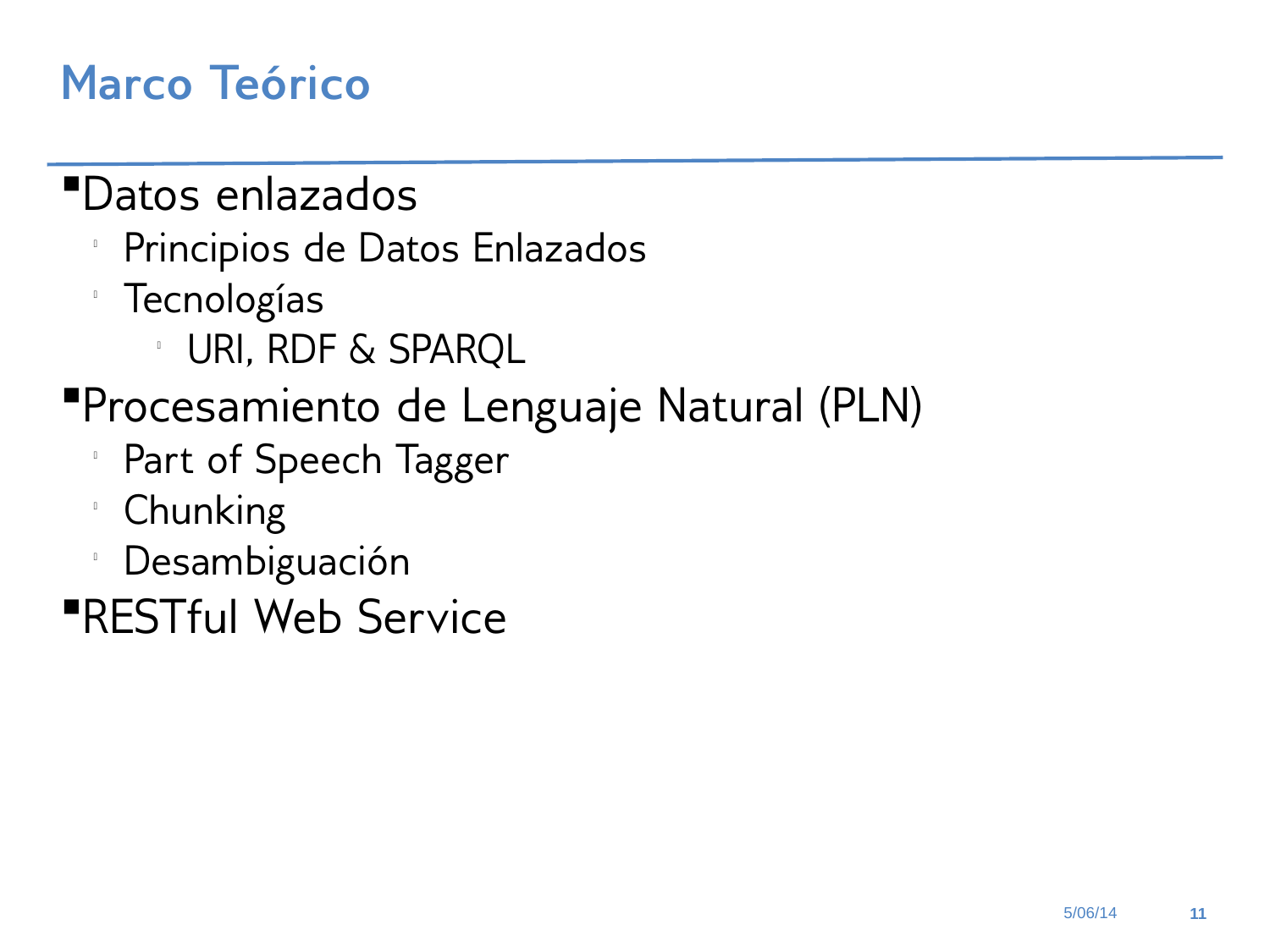

Marco Teórico
Datos enlazados
Principios de Datos Enlazados
Tecnologías
URI, RDF & SPARQL
Procesamiento de Lenguaje Natural (PLN)
Part of Speech Tagger
Chunking
Desambiguación
RESTful Web Service

11